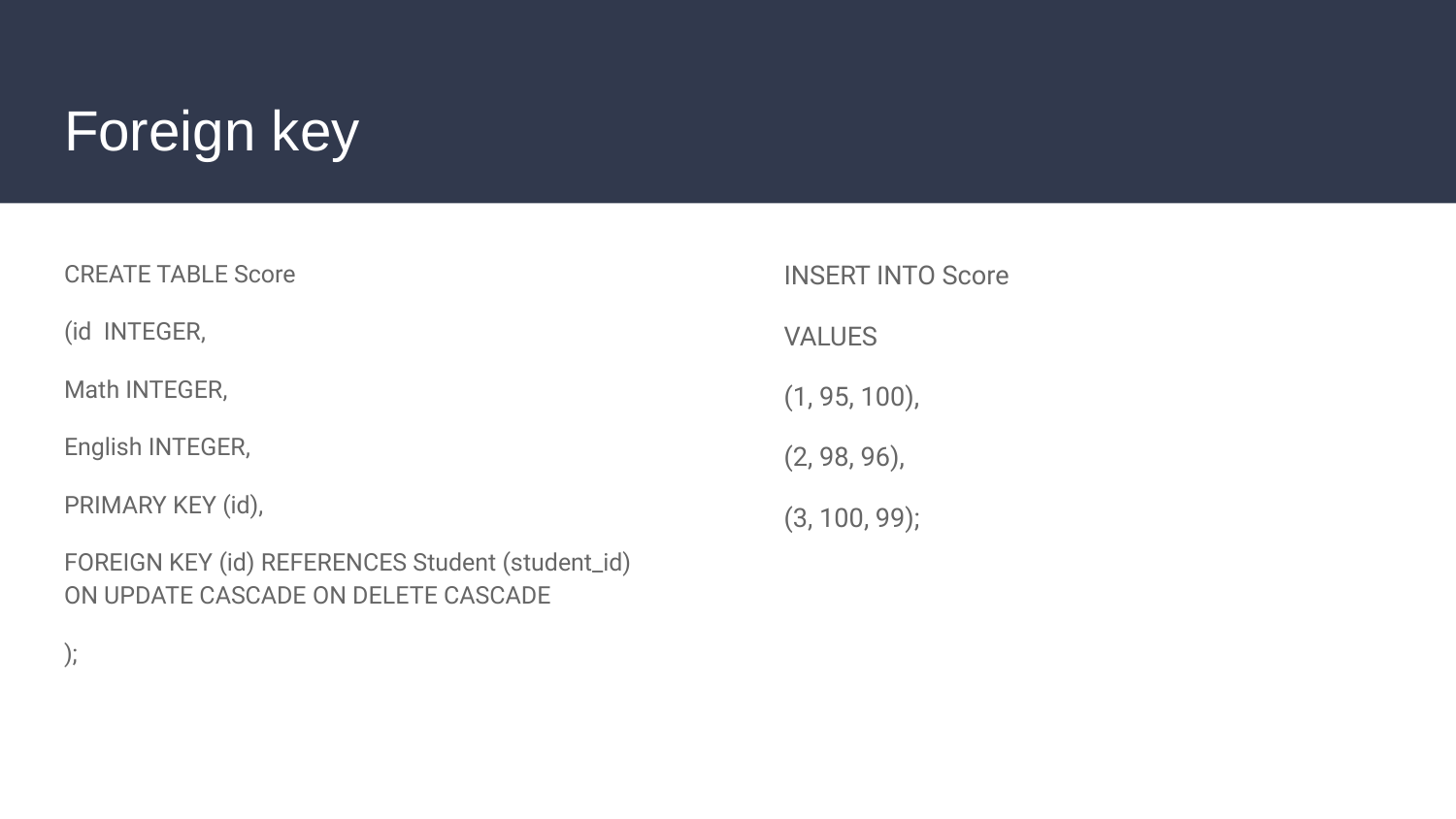

# Foreign key
CREATE TABLE Score
(id  INTEGER,
Math INTEGER,
English INTEGER,
PRIMARY KEY (id),
FOREIGN KEY (id) REFERENCES Student (student_id) ON UPDATE CASCADE ON DELETE CASCADE
);
INSERT INTO Score
VALUES
(1, 95, 100),
(2, 98, 96),
(3, 100, 99);